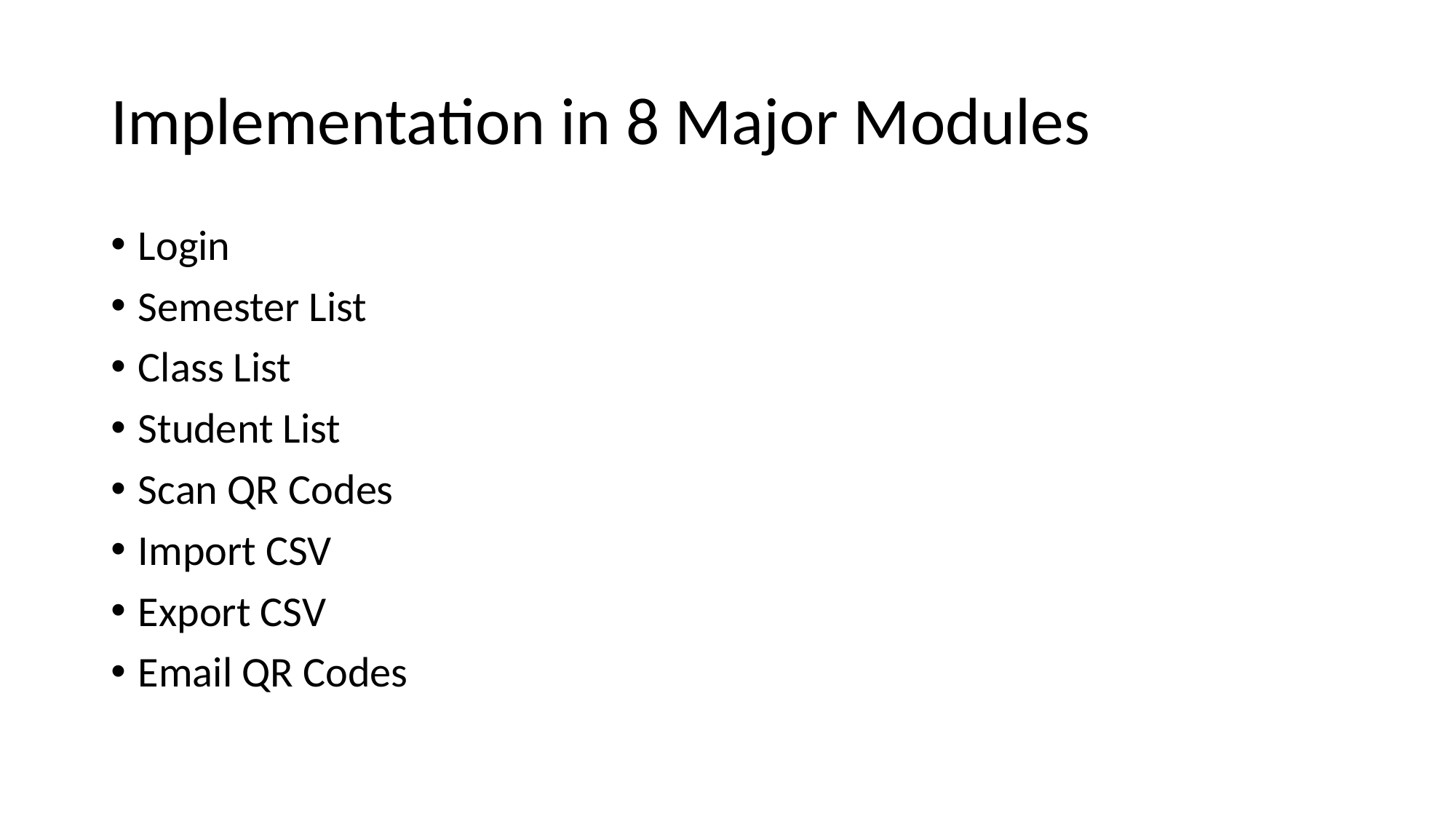

# Implementation in 8 Major Modules
Login
Semester List
Class List
Student List
Scan QR Codes
Import CSV
Export CSV
Email QR Codes